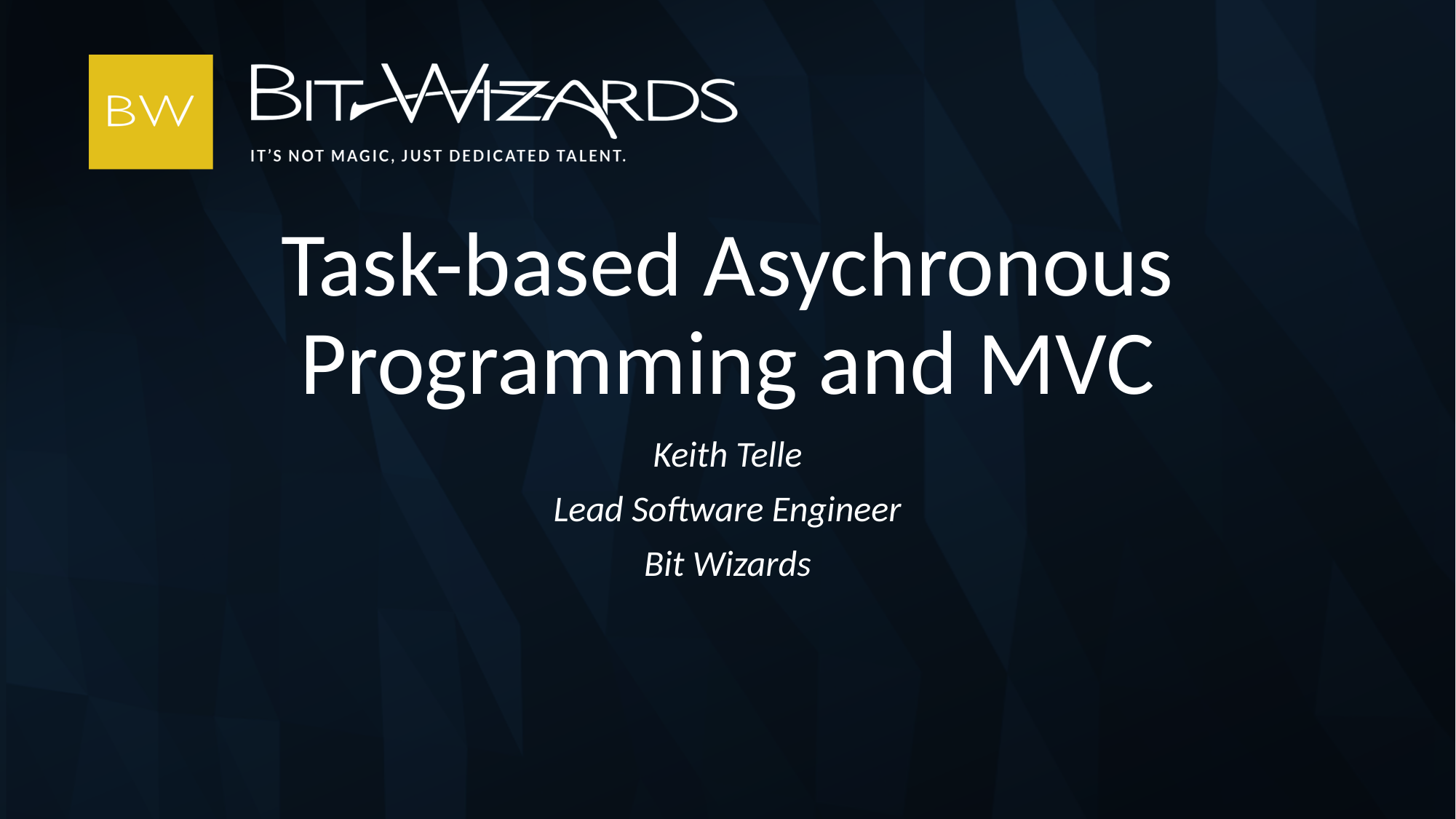

# Task-based Asychronous Programming and MVC
Keith Telle
Lead Software Engineer
Bit Wizards